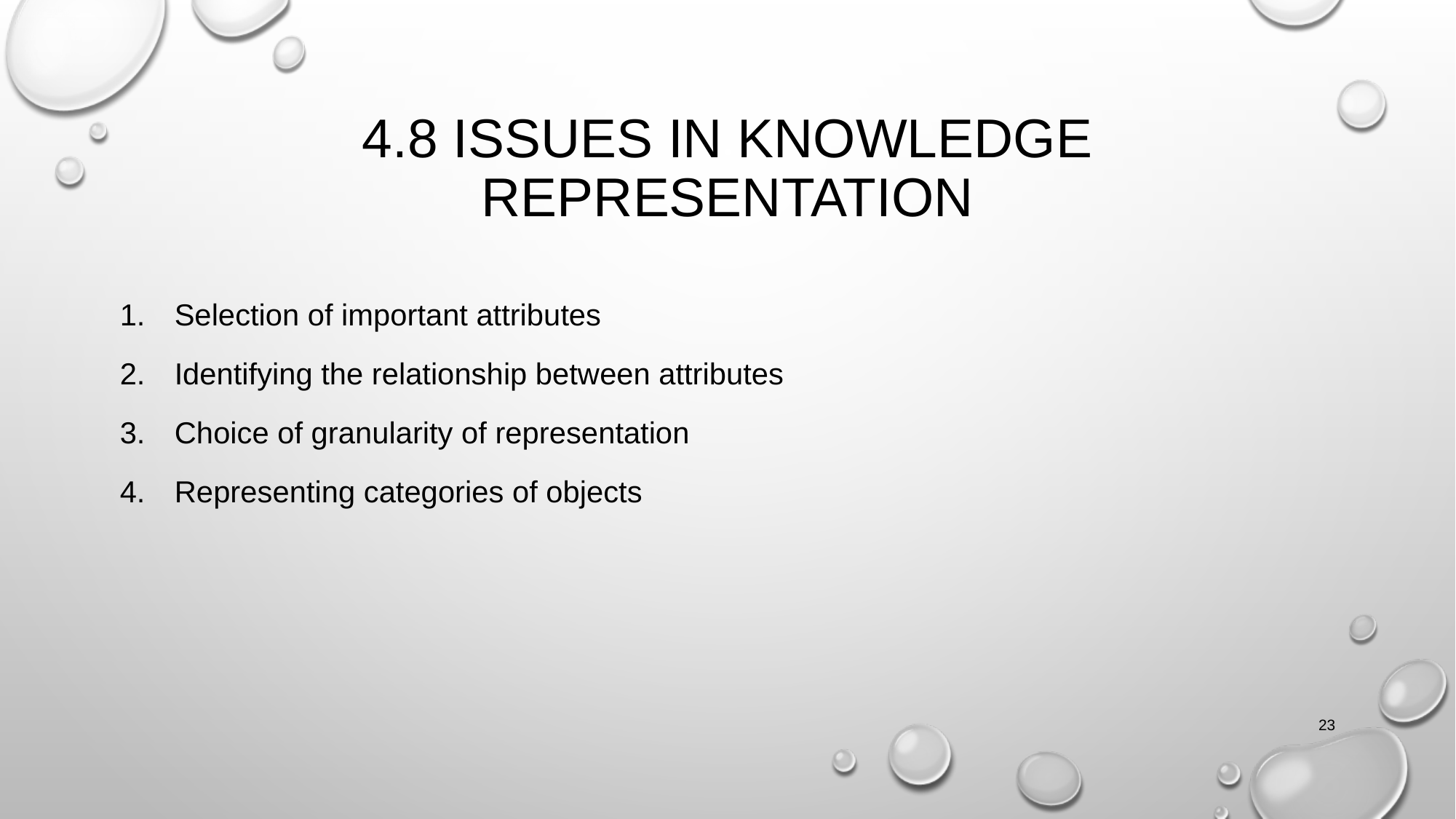

# 4.8 issues in knowledge representation
Selection of important attributes
Identifying the relationship between attributes
Choice of granularity of representation
Representing categories of objects
23